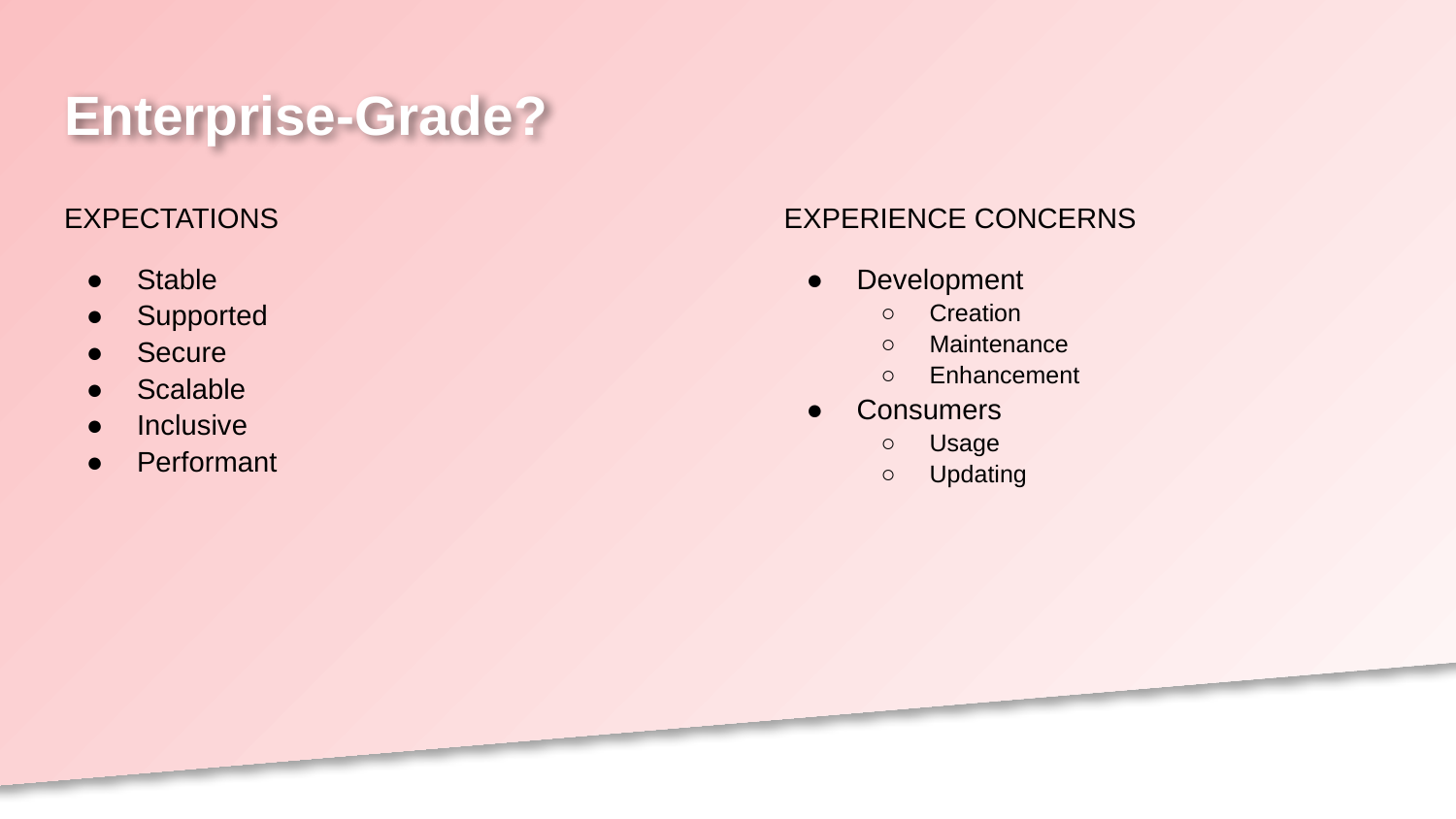

# Enterprise-Grade?
EXPECTATIONS
Stable
Supported
Secure
Scalable
Inclusive
Performant

EXPERIENCE CONCERNS
Development
Creation
Maintenance
Enhancement
Consumers
Usage
Updating